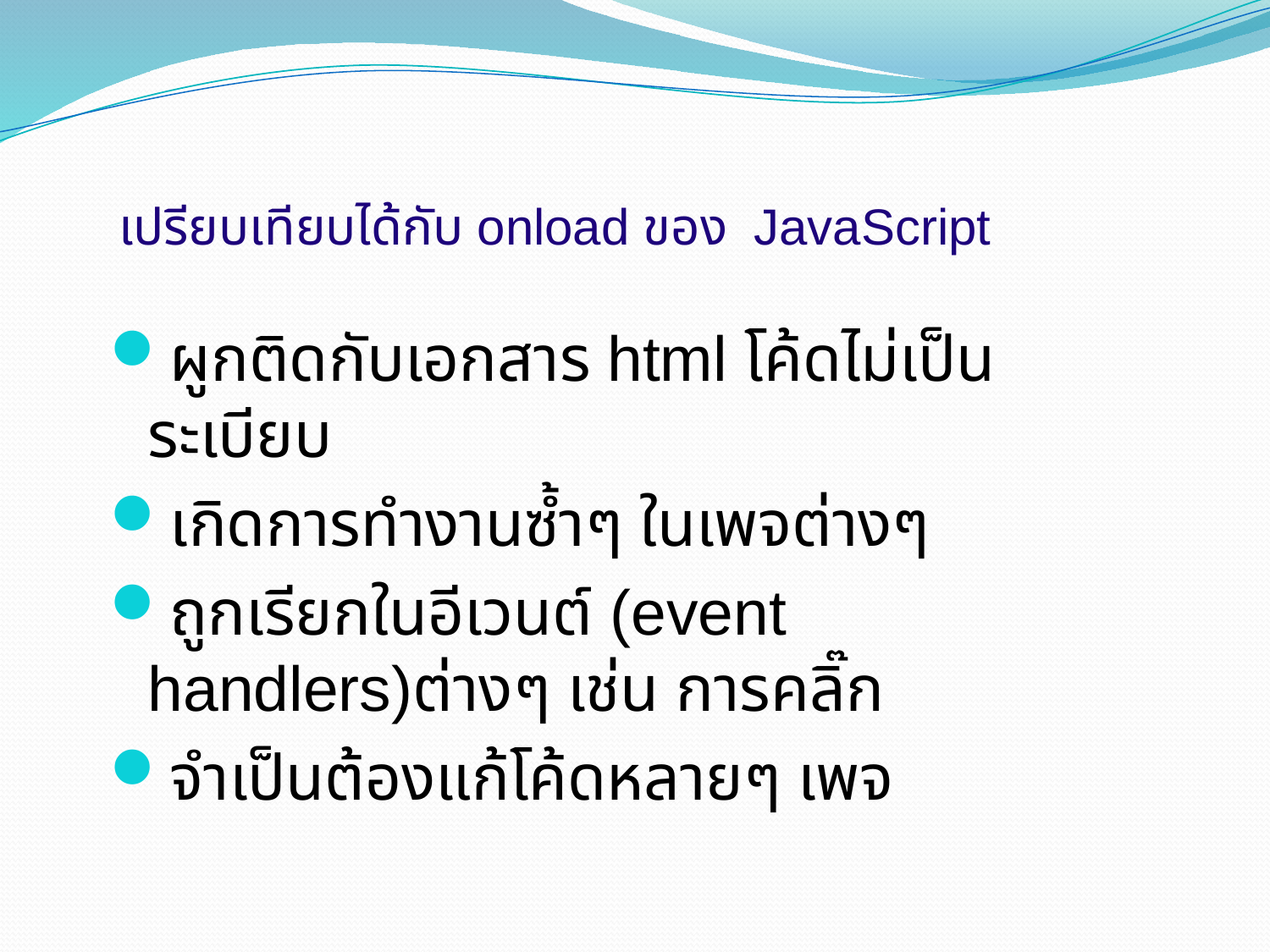

# เปรียบเทียบได้กับ onload ของ  JavaScript
ผูกติดกับเอกสาร html โค้ดไม่เป็นระเบียบ
เกิดการทำงานซ้ำๆ ในเพจต่างๆ
ถูกเรียกในอีเวนต์ (event handlers)ต่างๆ เช่น การคลิ๊ก
จำเป็นต้องแก้โค้ดหลายๆ เพจ